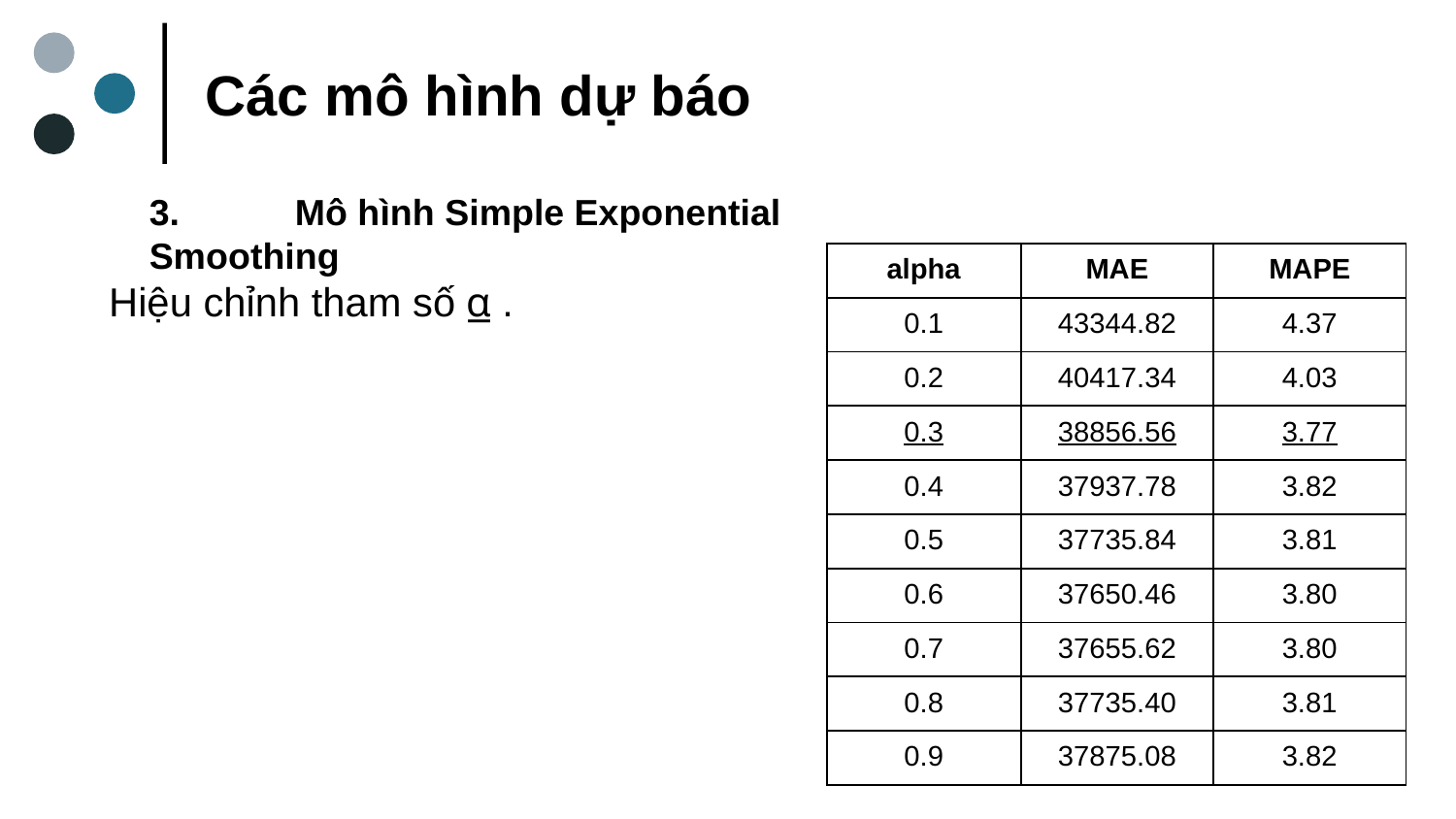

Các mô hình dự báo

3.	Mô hình Simple Exponential Smoothing

| alpha | MAE | MAPE |
| --- | --- | --- |
| 0.1 | 43344.82 | 4.37 |
| 0.2 | 40417.34 | 4.03 |
| 0.3 | 38856.56 | 3.77 |
| 0.4 | 37937.78 | 3.82 |
| 0.5 | 37735.84 | 3.81 |
| 0.6 | 37650.46 | 3.80 |
| 0.7 | 37655.62 | 3.80 |
| 0.8 | 37735.40 | 3.81 |
| 0.9 | 37875.08 | 3.82 |
Hiệu chỉnh tham số ⍶ .